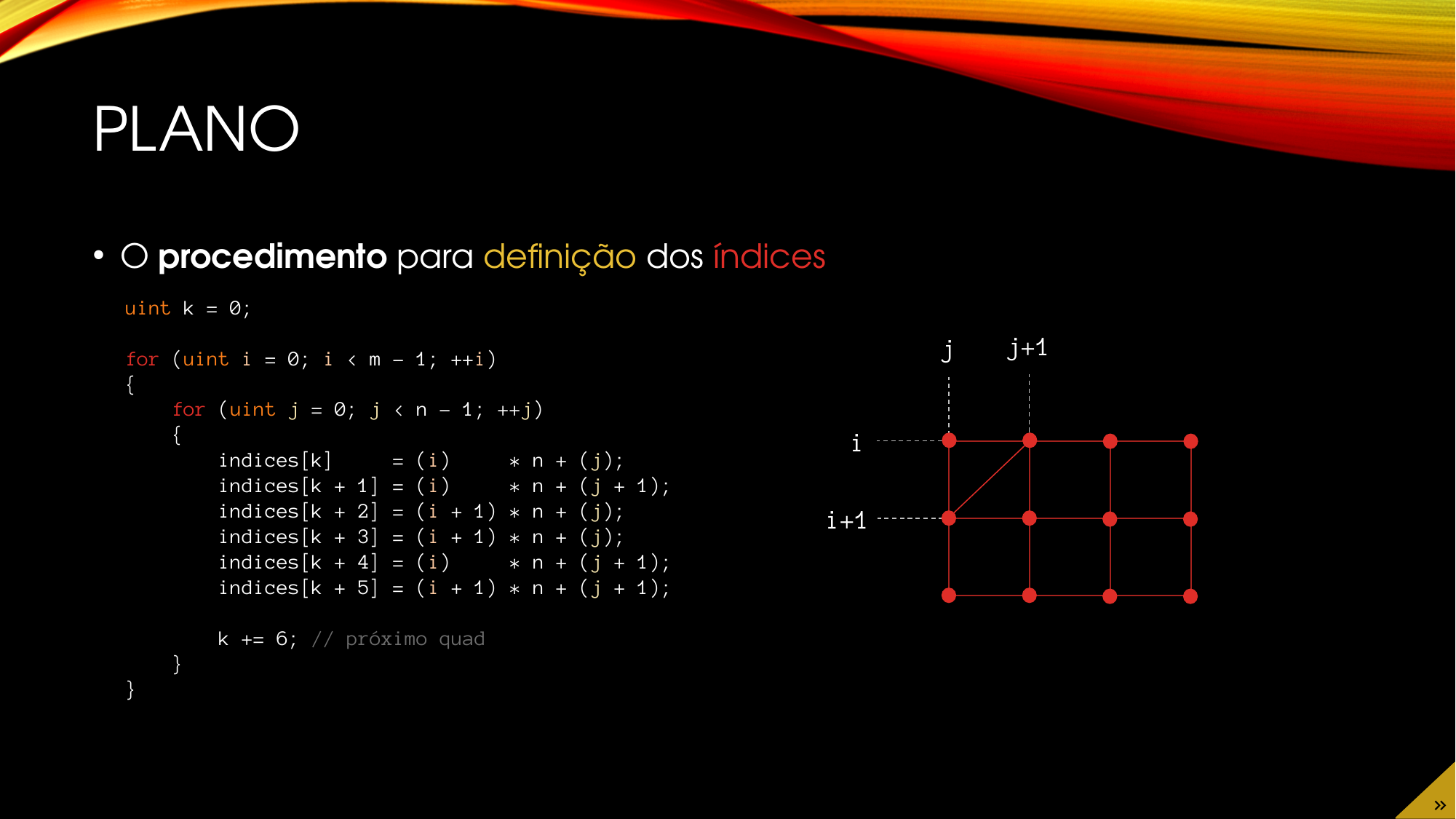

# Plano
O procedimento para definição dos índices
uint k = 0;

for (uint i = 0; i < m - 1; ++i)
{
    for (uint j = 0; j < n - 1; ++j)
    {
        indices[k]     = (i)     * n + (j);
        indices[k + 1] = (i)     * n + (j + 1);
        indices[k + 2] = (i + 1) * n + (j);
        indices[k + 3] = (i + 1) * n + (j);
        indices[k + 4] = (i)     * n + (j + 1);
        indices[k + 5] = (i + 1) * n + (j + 1);

        k += 6; // próximo quad
    }
}
j+1
j
i

i+1

»